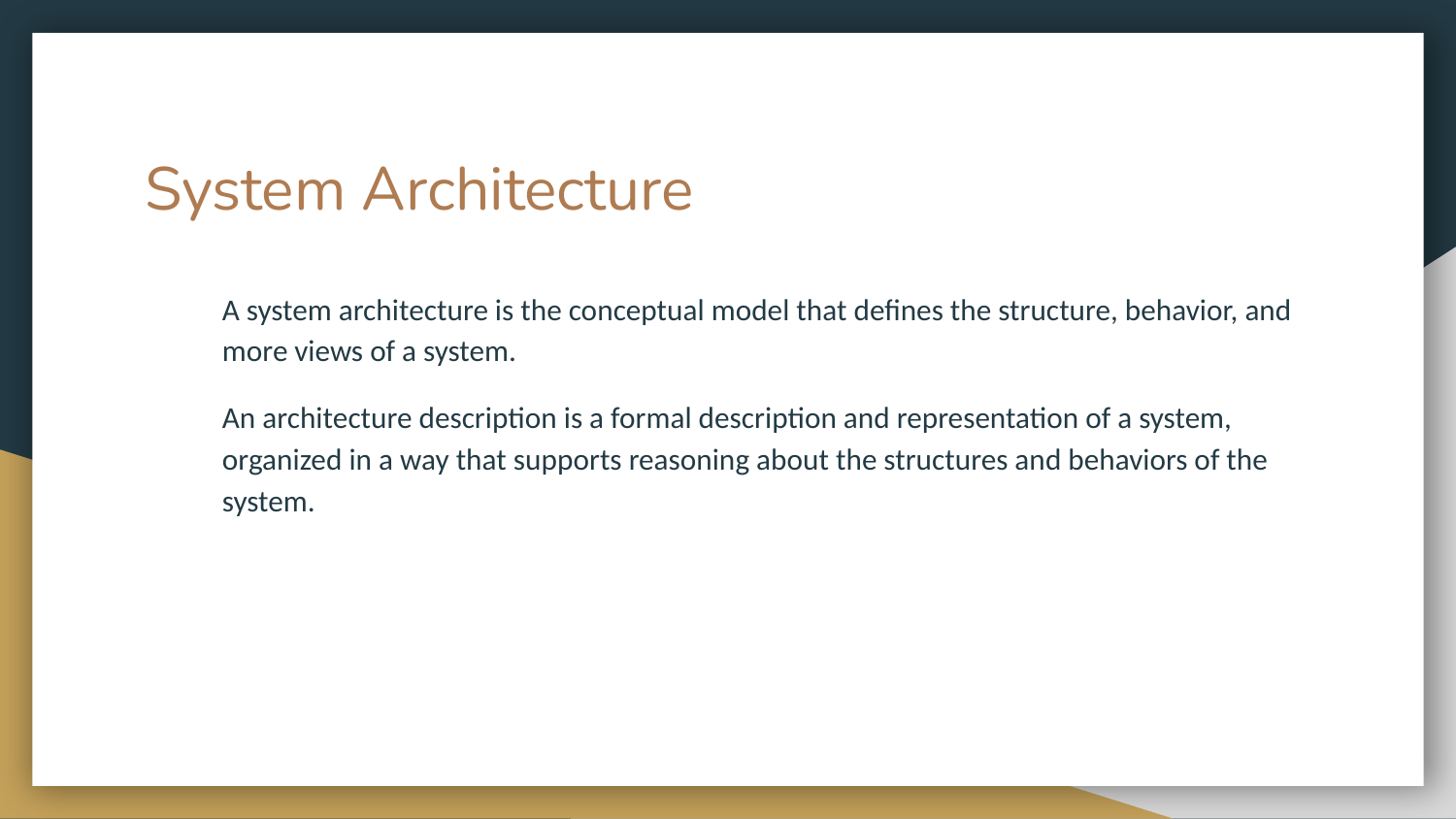

# System Architecture
A system architecture is the conceptual model that defines the structure, behavior, and more views of a system.
An architecture description is a formal description and representation of a system, organized in a way that supports reasoning about the structures and behaviors of the system.